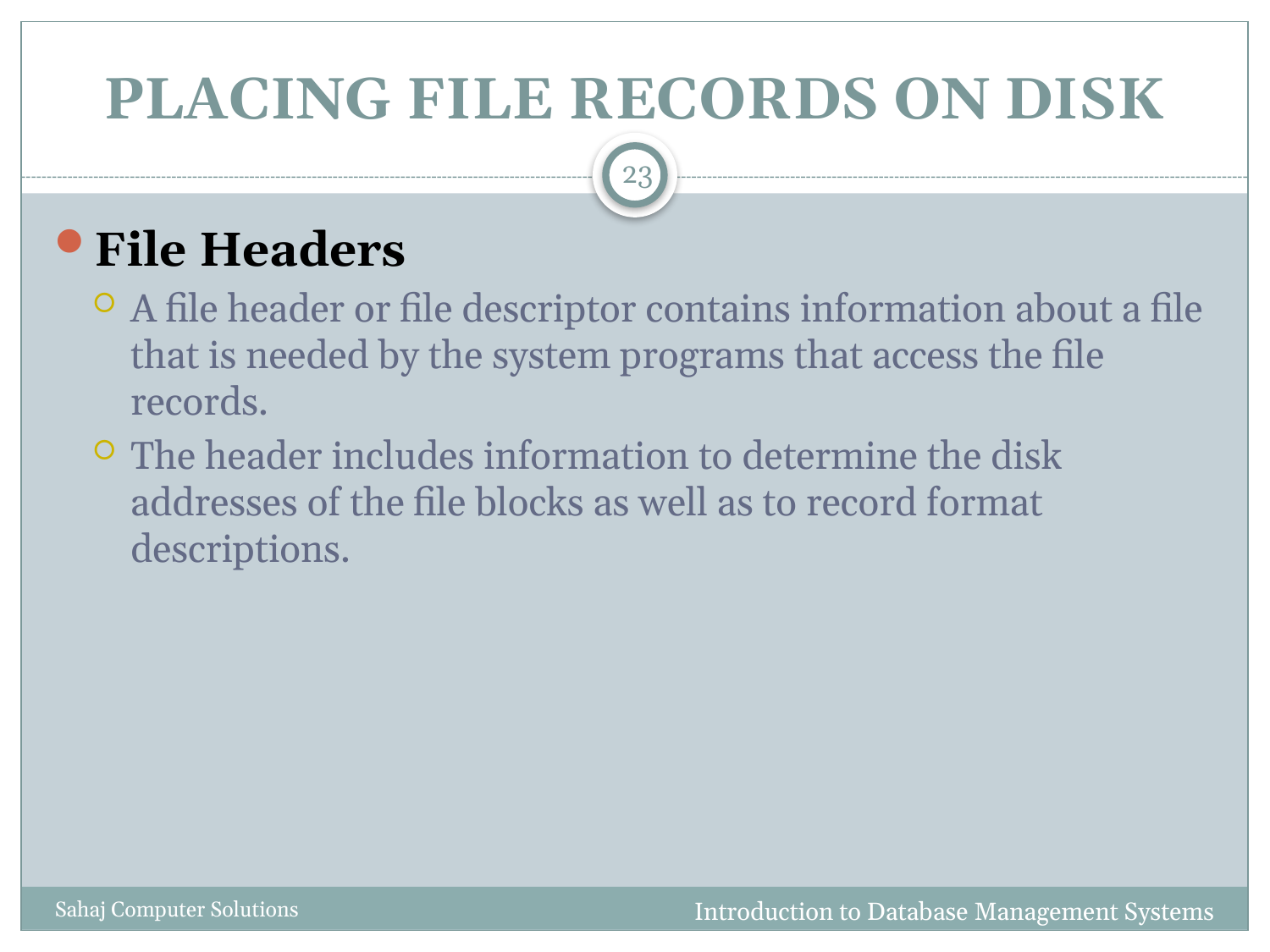

# PLACING FILE RECORDS ON DISK
23
File Headers
A file header or file descriptor contains information about a file that is needed by the system programs that access the file records.
The header includes information to determine the disk addresses of the file blocks as well as to record format descriptions.

Introduction to Database Management Systems
Sahaj Computer Solutions